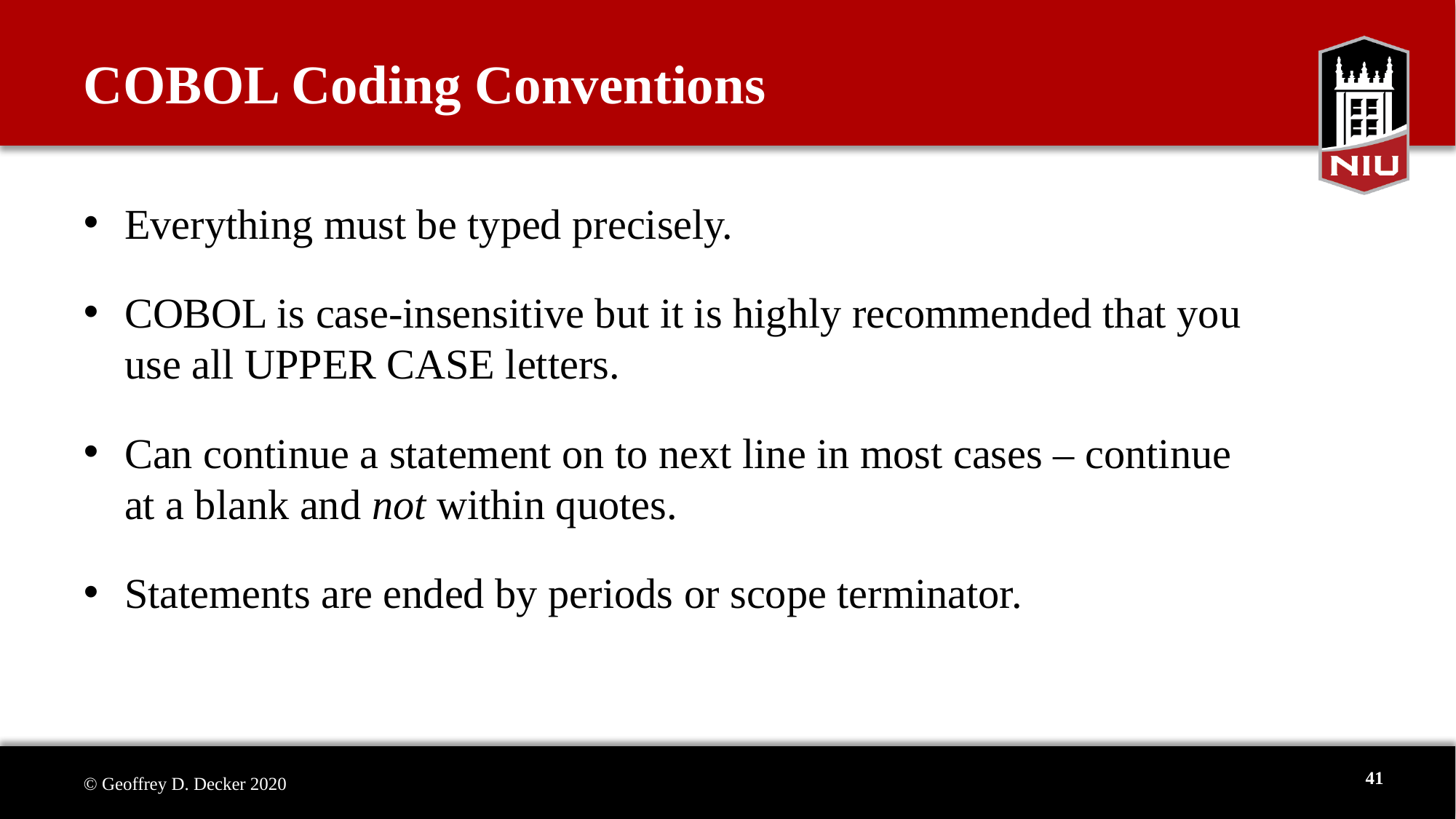

# COBOL Coding Conventions
Everything must be typed precisely.

COBOL is case-insensitive but it is highly recommended that you use all UPPER CASE letters.

Can continue a statement on to next line in most cases – continue  at a blank and not within quotes.

Statements are ended by periods or scope terminator.
41
© Geoffrey D. Decker 2020